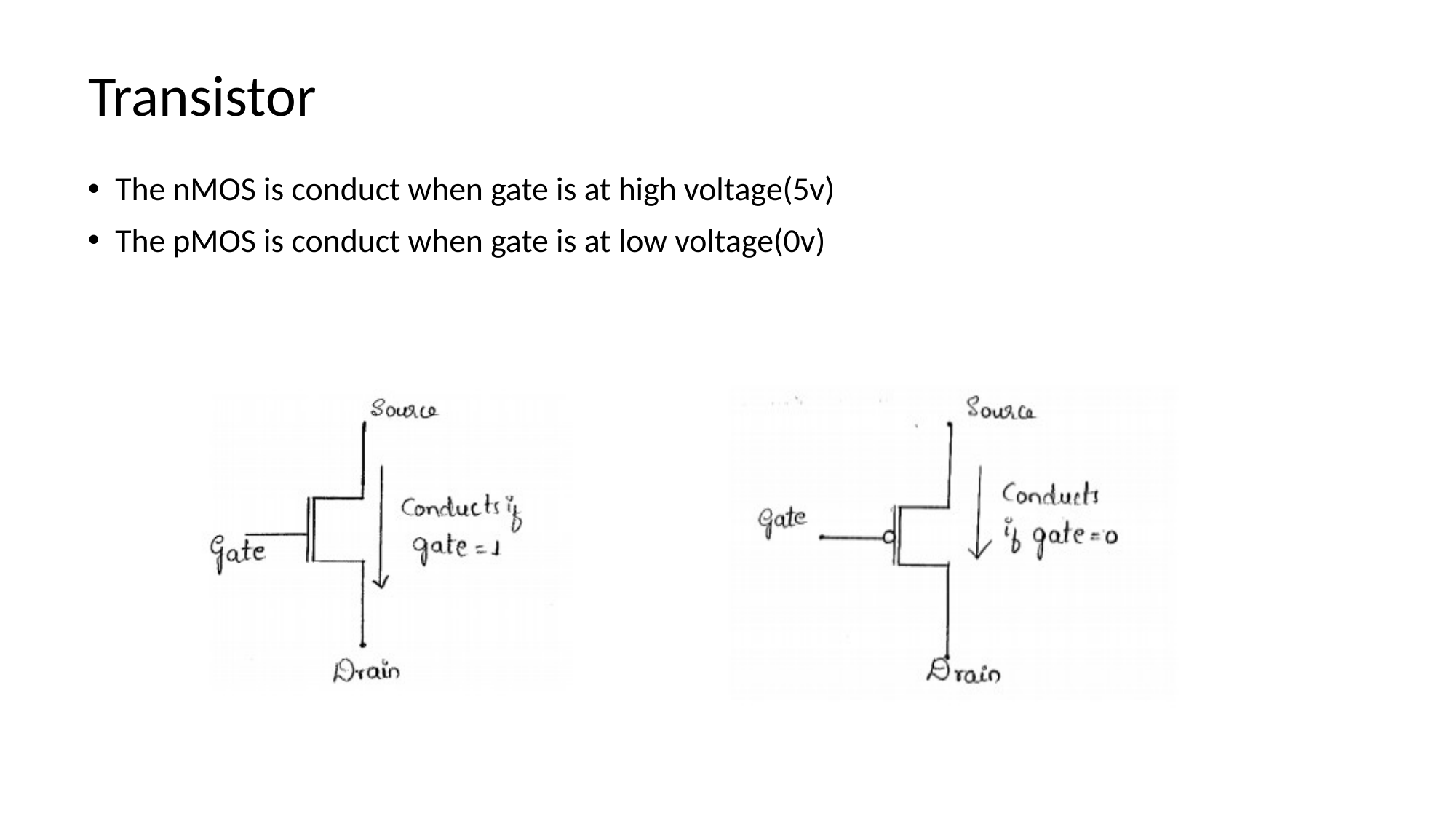

# Transistor
The nMOS is conduct when gate is at high voltage(5v)
The pMOS is conduct when gate is at low voltage(0v)